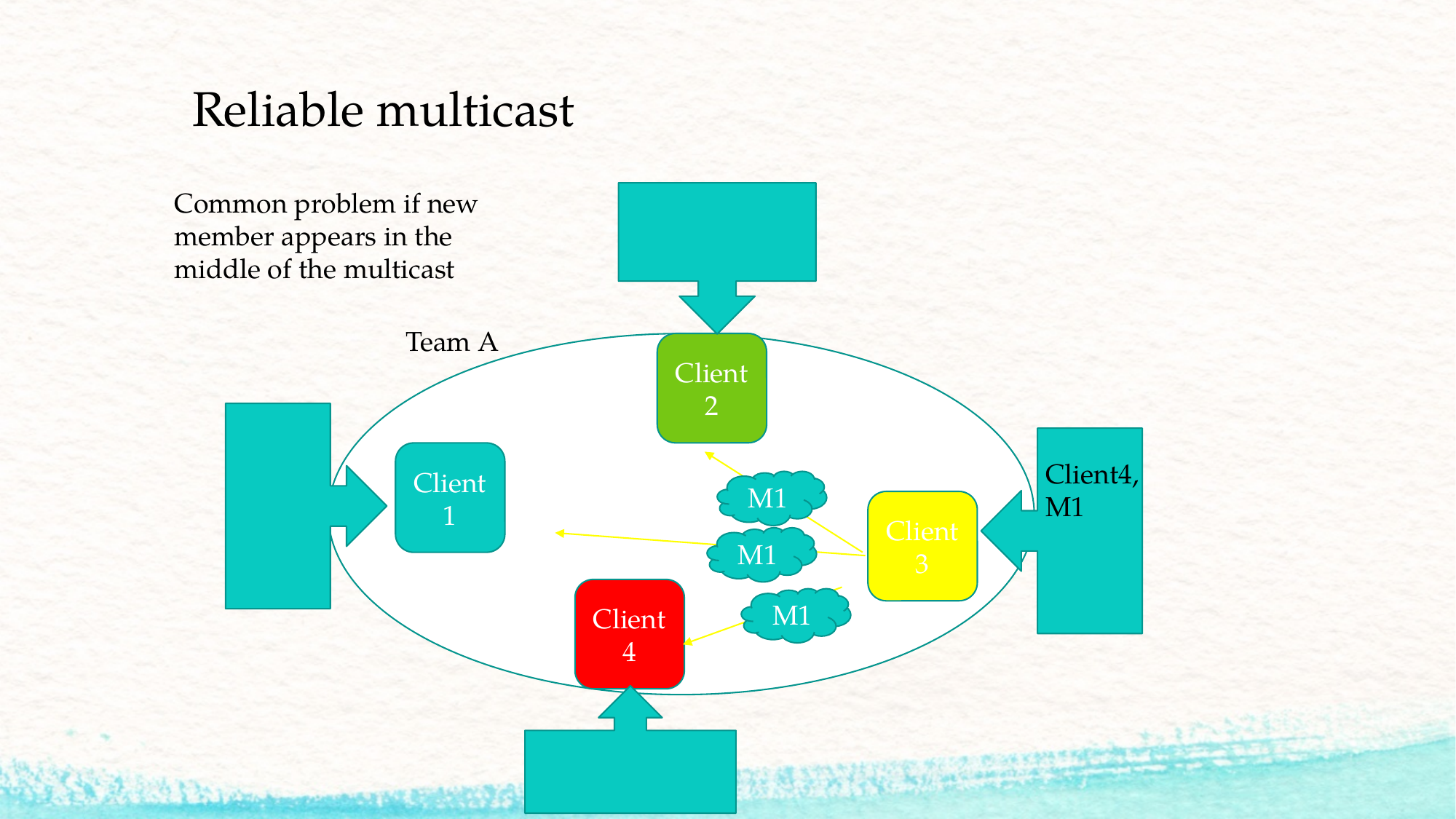

# Reliable multicast

Common problem if new member appears in the middle of the multicast

Team A
Client 2

Client 1
Client4,M1

M1
Client 3
M1
Client 4
M1